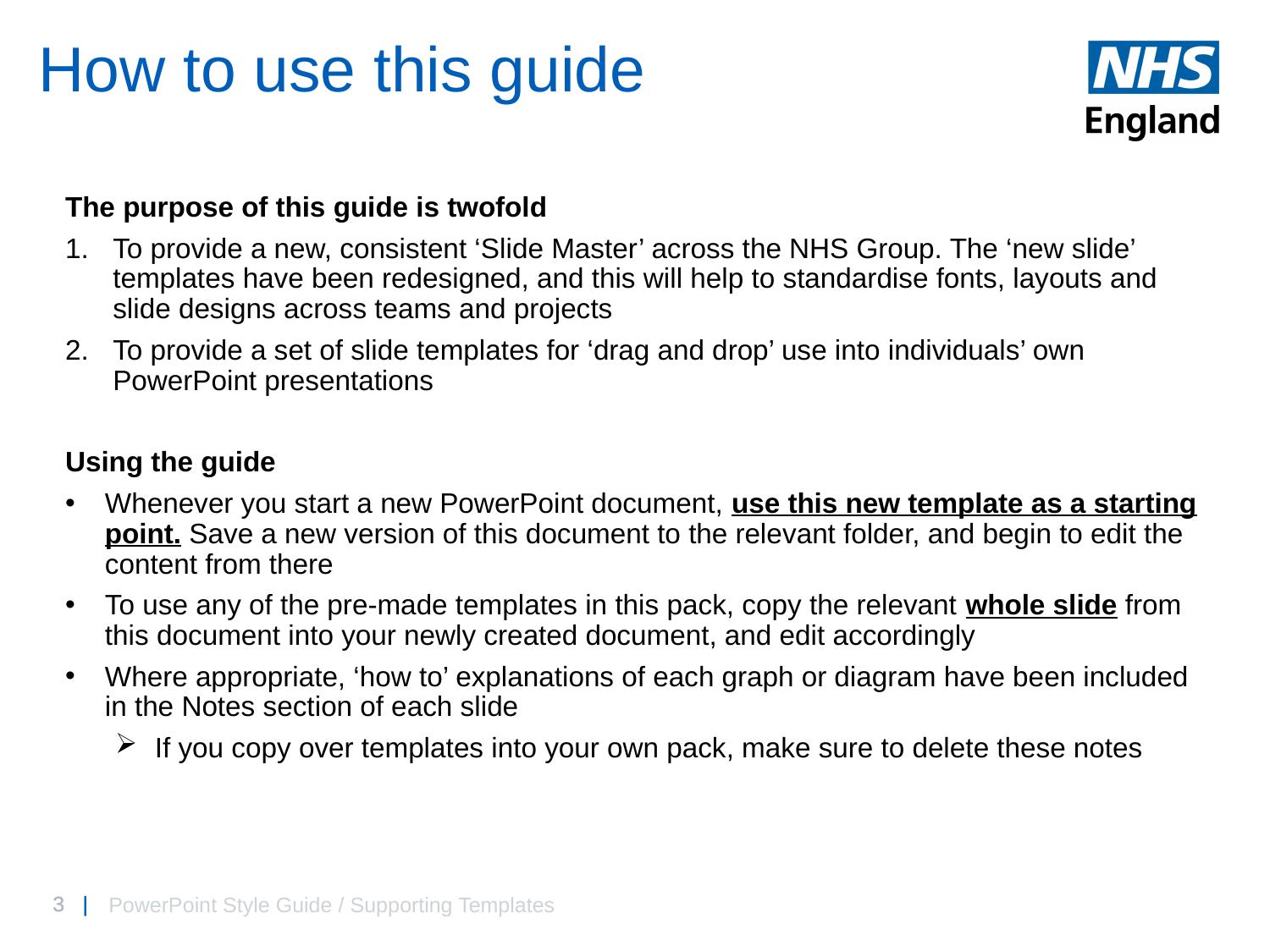

# How to use this guide
The purpose of this guide is twofold
To provide a new, consistent ‘Slide Master’ across the NHS Group. The ‘new slide’ templates have been redesigned, and this will help to standardise fonts, layouts and slide designs across teams and projects
To provide a set of slide templates for ‘drag and drop’ use into individuals’ own PowerPoint presentations

Using the guide
Whenever you start a new PowerPoint document, use this new template as a starting point. Save a new version of this document to the relevant folder, and begin to edit the content from there
To use any of the pre-made templates in this pack, copy the relevant whole slide from this document into your newly created document, and edit accordingly
Where appropriate, ‘how to’ explanations of each graph or diagram have been included in the Notes section of each slide
If you copy over templates into your own pack, make sure to delete these notes
PowerPoint Style Guide / Supporting Templates